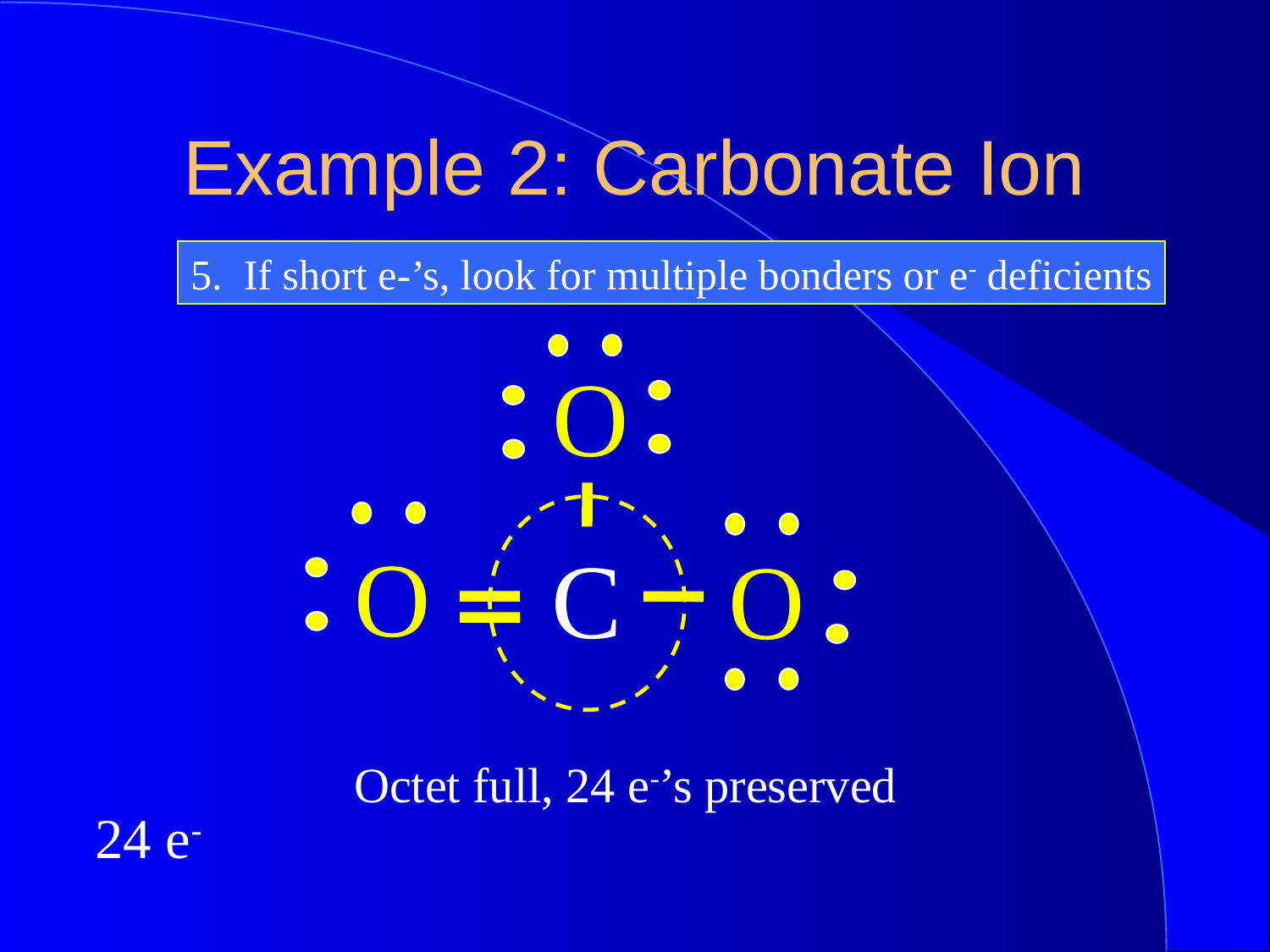

Example 2: Carbonate Ion
5.  If short e-’s, look for multiple bonders or e- deficients

O

O
C
O

Octet full, 24 e-’s preserved
24 e-